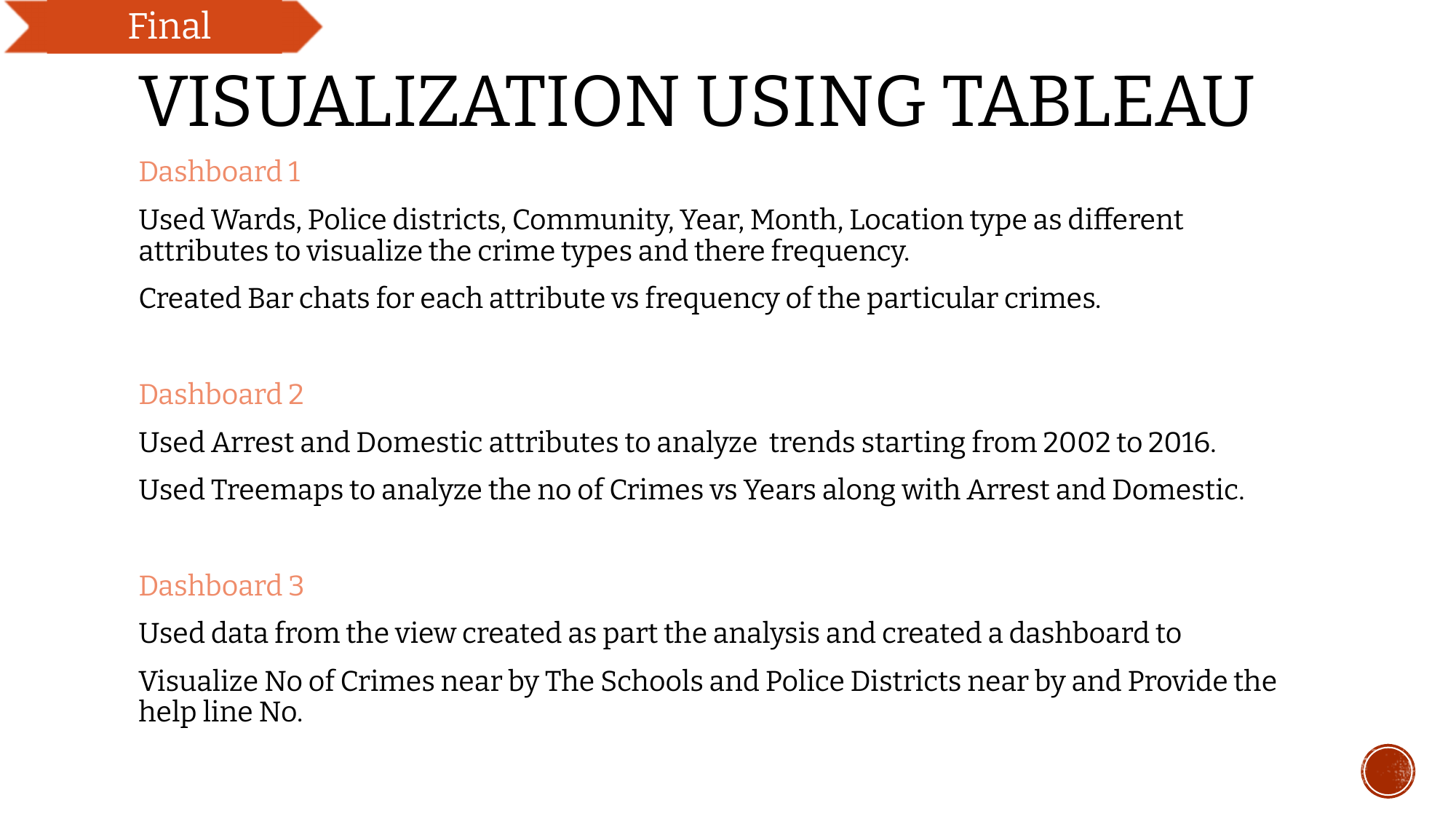

Final
# Visualization Using TablEAu
Dashboard 1
Used Wards, Police districts, Community, Year, Month, Location type as different attributes to visualize the crime types and there frequency.
Created Bar chats for each attribute vs frequency of the particular crimes.

Dashboard 2
Used Arrest and Domestic attributes to analyze  trends starting from 2002 to 2016.
Used Treemaps to analyze the no of Crimes vs Years along with Arrest and Domestic.

Dashboard 3
Used data from the view created as part the analysis and created a dashboard to
Visualize No of Crimes near by The Schools and Police Districts near by and Provide the help line No.